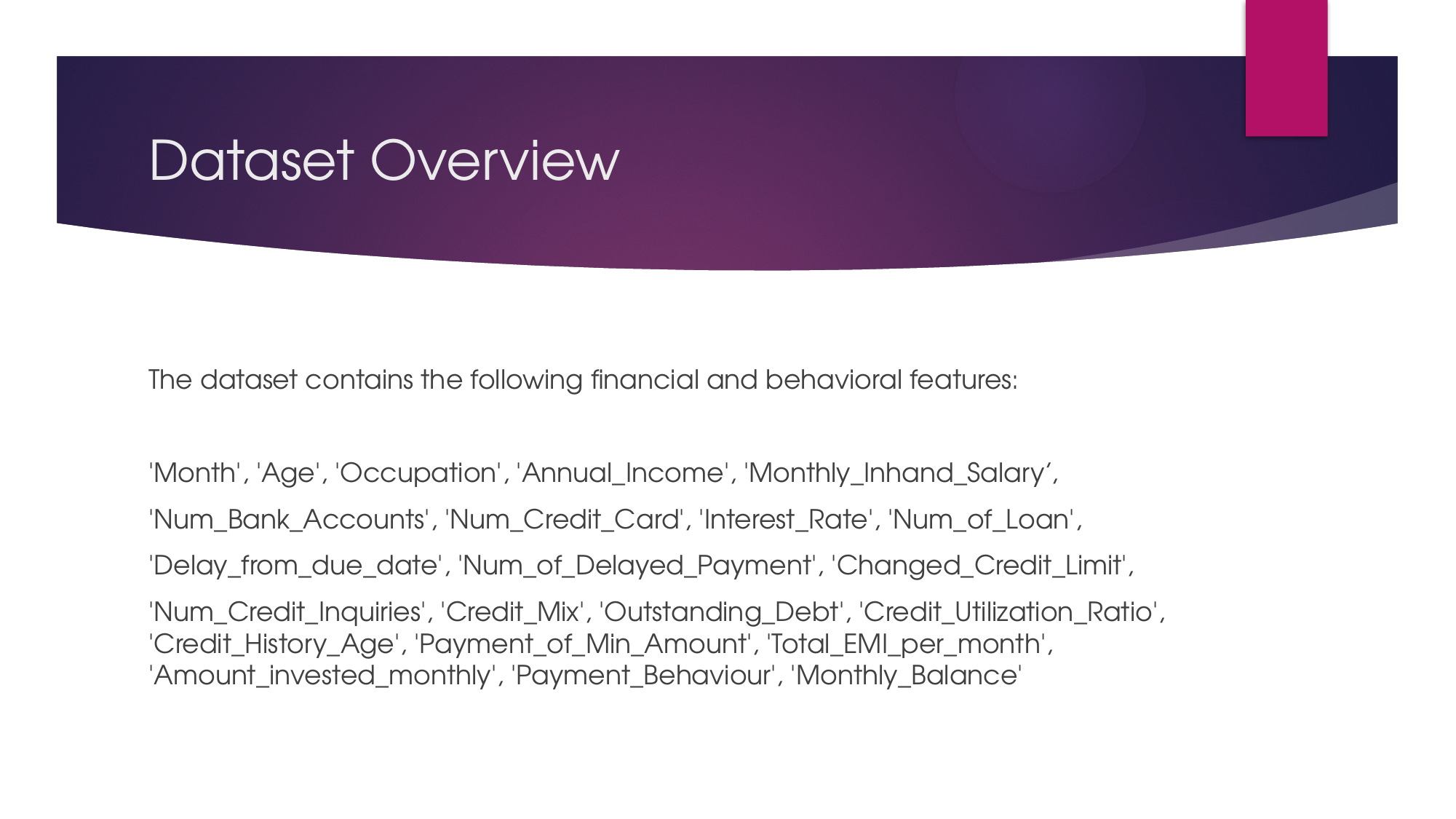

# Dataset Overview

The dataset contains the following financial and behavioral features:

'Month', 'Age', 'Occupation', 'Annual_Income', 'Monthly_Inhand_Salary’,
'Num_Bank_Accounts', 'Num_Credit_Card', 'Interest_Rate', 'Num_of_Loan',
'Delay_from_due_date', 'Num_of_Delayed_Payment', 'Changed_Credit_Limit',
'Num_Credit_Inquiries', 'Credit_Mix', 'Outstanding_Debt', 'Credit_Utilization_Ratio', 'Credit_History_Age', 'Payment_of_Min_Amount', 'Total_EMI_per_month', 'Amount_invested_monthly', 'Payment_Behaviour', 'Monthly_Balance'